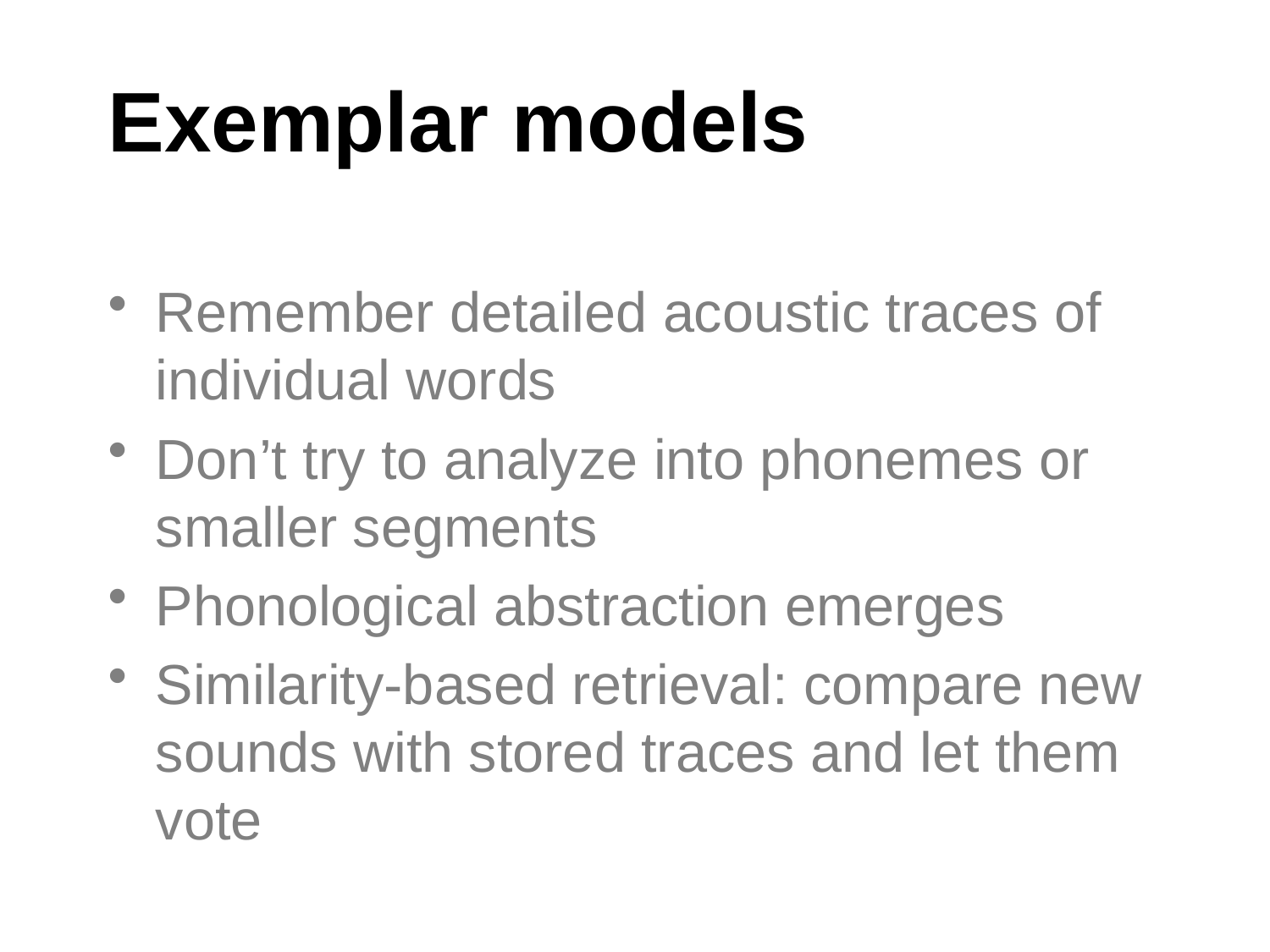

# Exemplar models
Remember detailed acoustic traces of individual words
Don’t try to analyze into phonemes or smaller segments
Phonological abstraction emerges
Similarity-based retrieval: compare new sounds with stored traces and let them vote
16